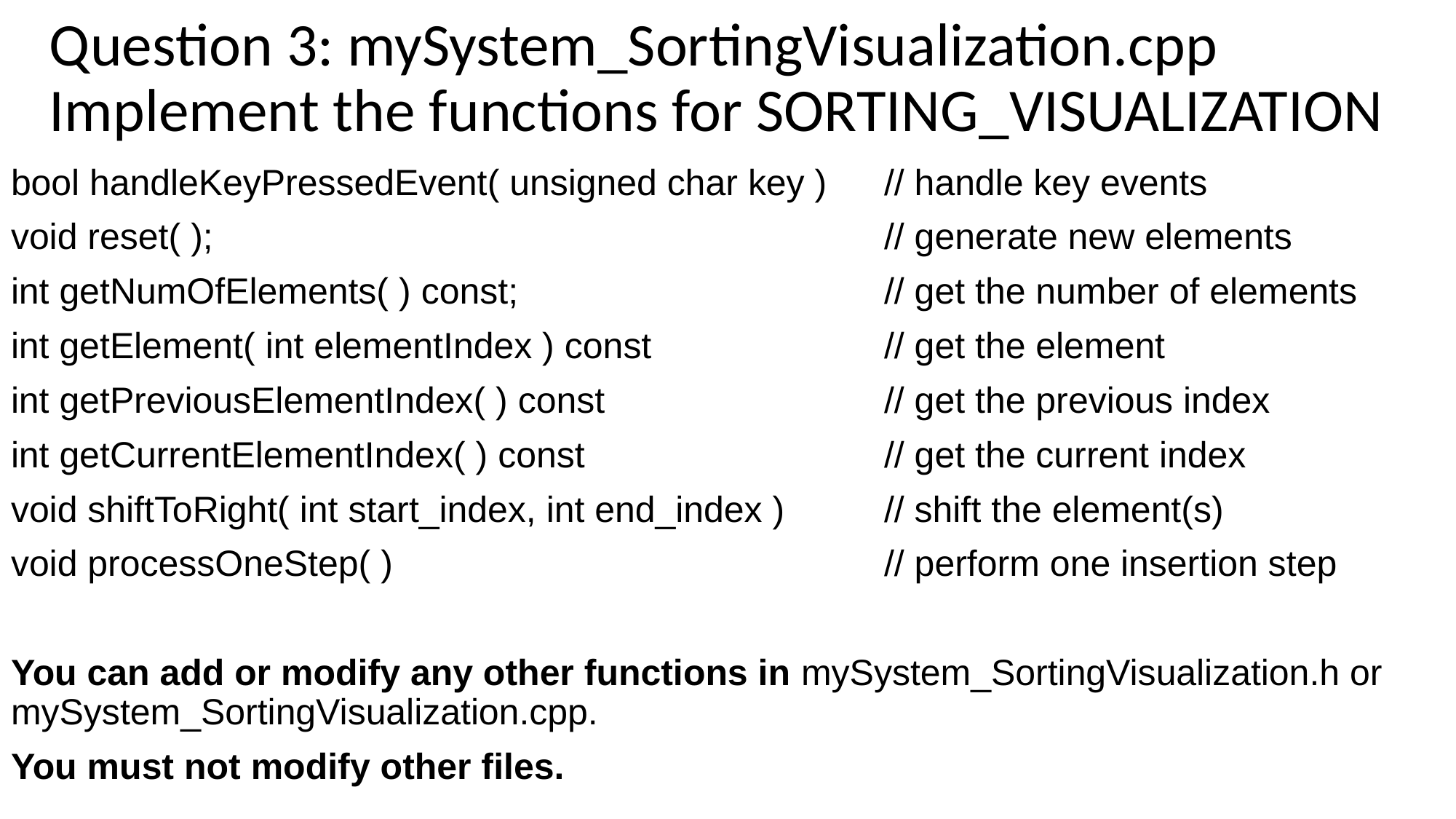

# Question 3: mySystem_SortingVisualization.cpp Implement the functions for SORTING_VISUALIZATION
bool handleKeyPressedEvent( unsigned char key )	// handle key events
void reset( );							// generate new elements
int getNumOfElements( ) const;				// get the number of elements
int getElement( int elementIndex ) const			// get the element
int getPreviousElementIndex( ) const			// get the previous index
int getCurrentElementIndex( ) const			// get the current index
void shiftToRight( int start_index, int end_index )	// shift the element(s)
void processOneStep( )					// perform one insertion step

You can add or modify any other functions in mySystem_SortingVisualization.h or mySystem_SortingVisualization.cpp.
You must not modify other files.